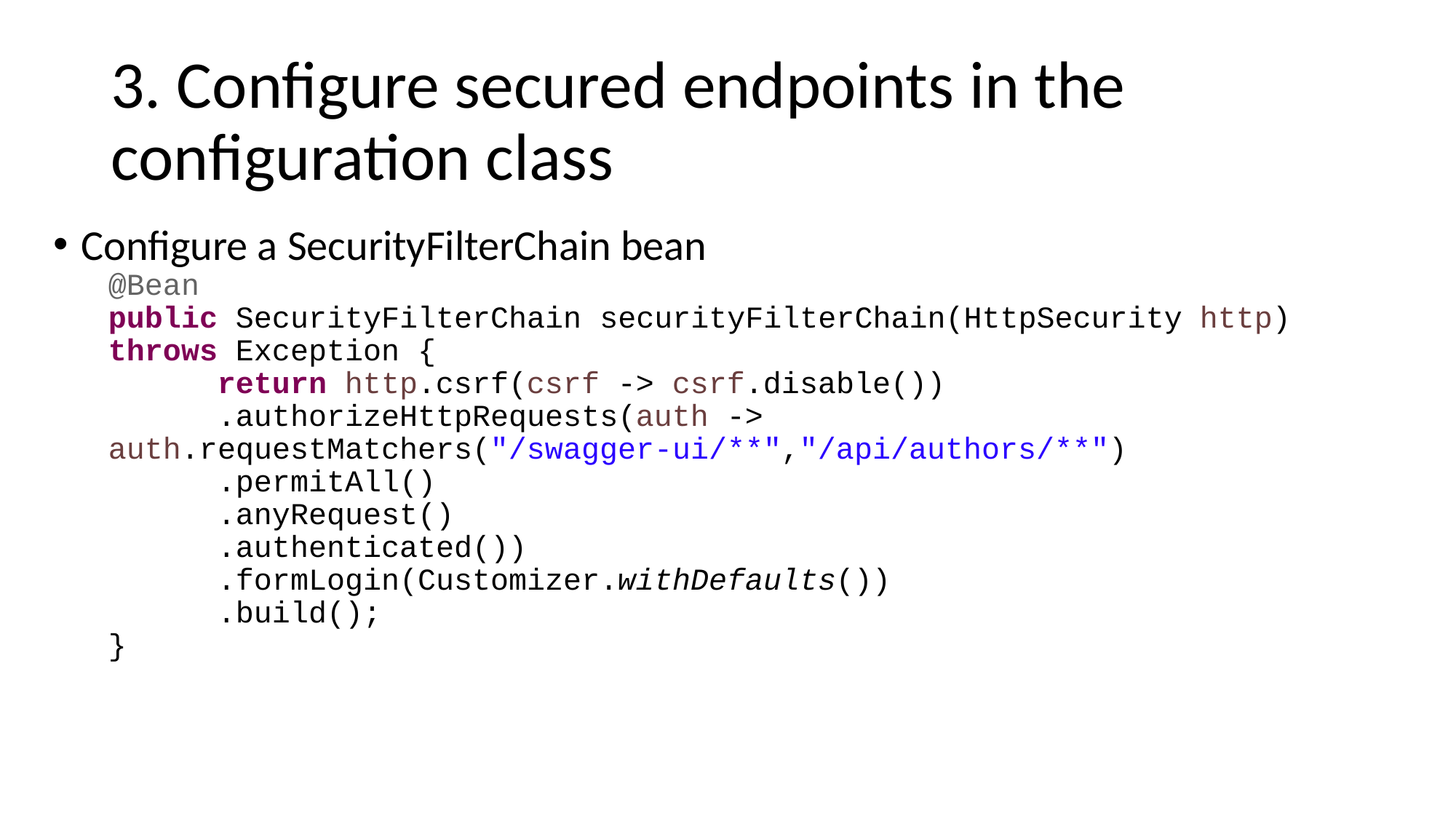

# 3. Configure secured endpoints in the configuration class
Configure a SecurityFilterChain bean
@Bean
public SecurityFilterChain securityFilterChain(HttpSecurity http) throws Exception {
	return http.csrf(csrf -> csrf.disable())
	.authorizeHttpRequests(auth -> 					auth.requestMatchers("/swagger-ui/**","/api/authors/**")
	.permitAll()
	.anyRequest()
	.authenticated())
	.formLogin(Customizer.withDefaults())
	.build();
}